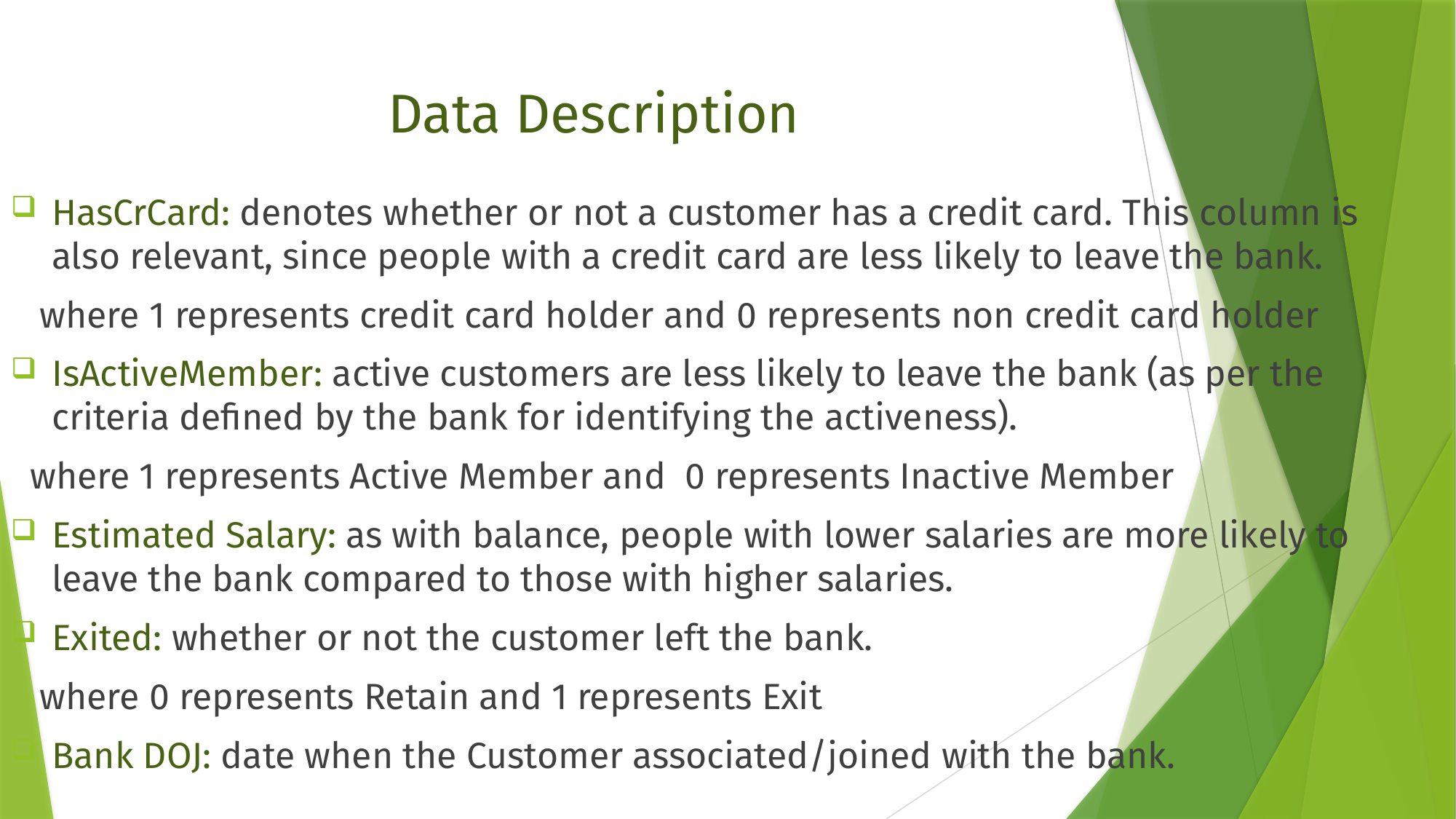

# Data Description
HasCrCard: denotes whether or not a customer has a credit card. This column is also relevant, since people with a credit card are less likely to leave the bank.
   where 1 represents credit card holder and 0 represents non credit card holder
IsActiveMember: active customers are less likely to leave the bank (as per the criteria defined by the bank for identifying the activeness).
  where 1 represents Active Member and  0 represents Inactive Member
Estimated Salary: as with balance, people with lower salaries are more likely to leave the bank compared to those with higher salaries.
Exited: whether or not the customer left the bank.
   where 0 represents Retain and 1 represents Exit
Bank DOJ: date when the Customer associated/joined with the bank.